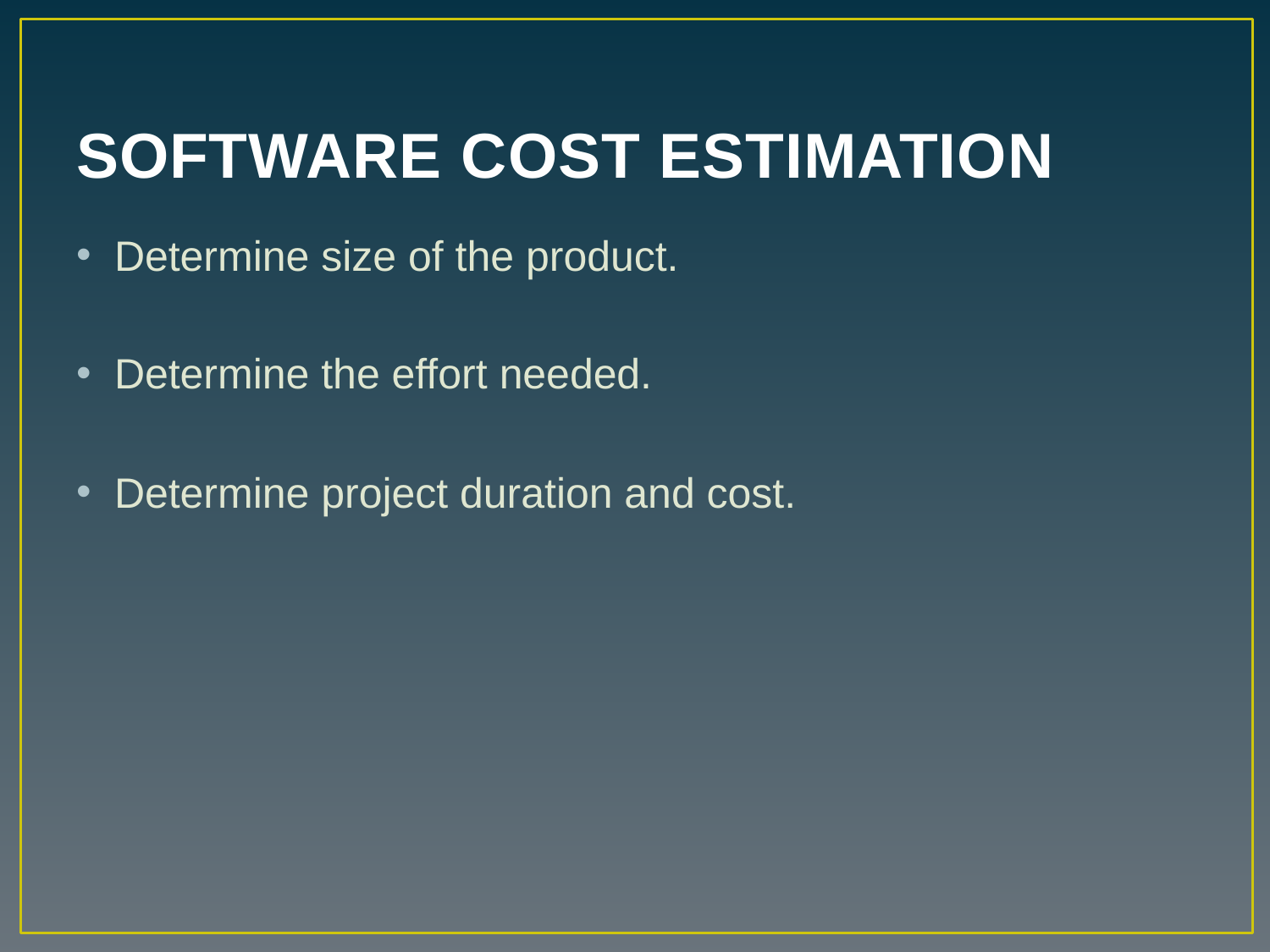

# SOFTWARE COST ESTIMATION
Determine size of the product.

Determine the effort needed.

Determine project duration and cost.